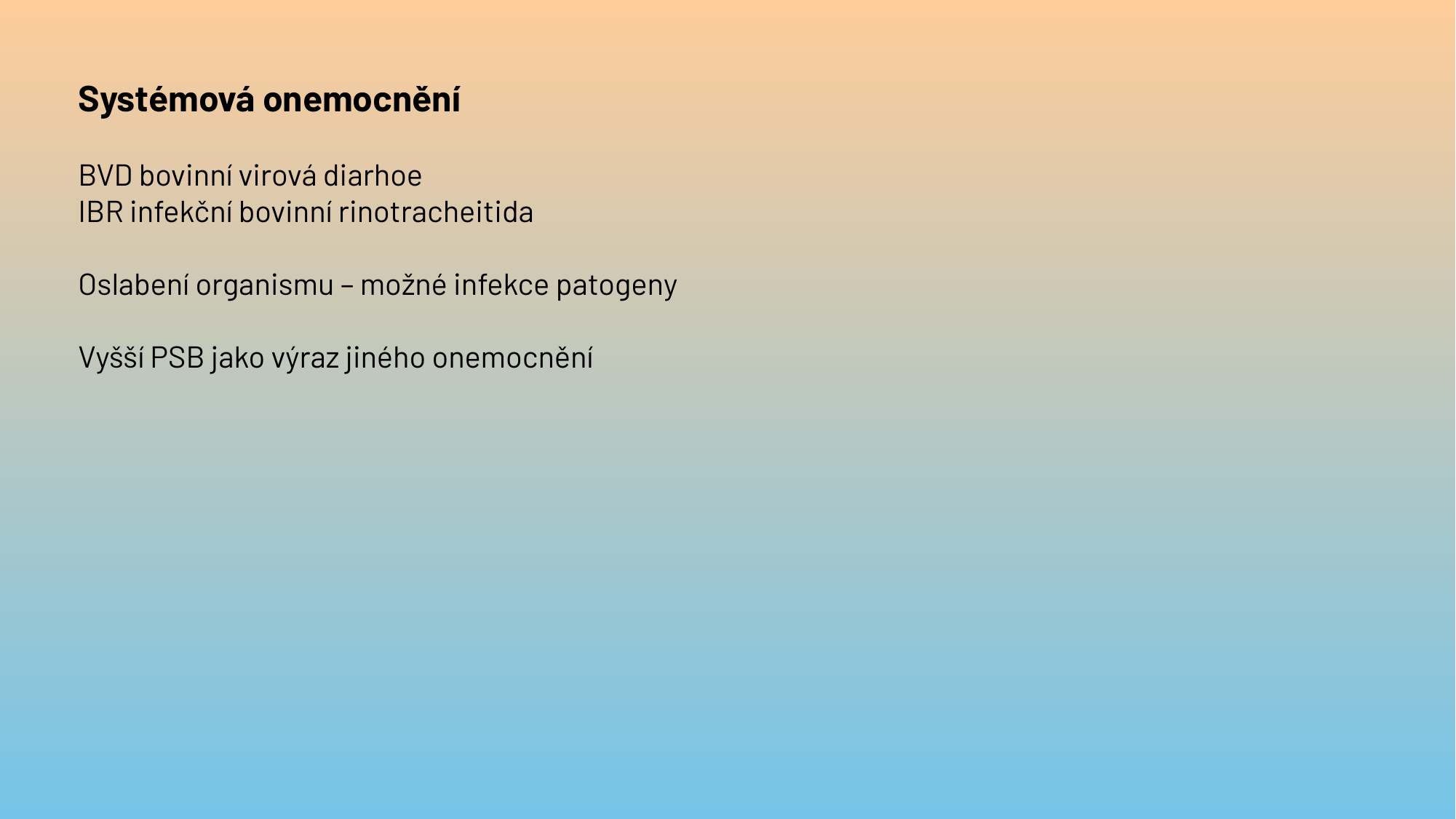

Systémová onemocnění

BVD bovinní virová diarhoe
IBR infekční bovinní rinotracheitida

Oslabení organismu – možné infekce patogeny

Vyšší PSB jako výraz jiného onemocnění